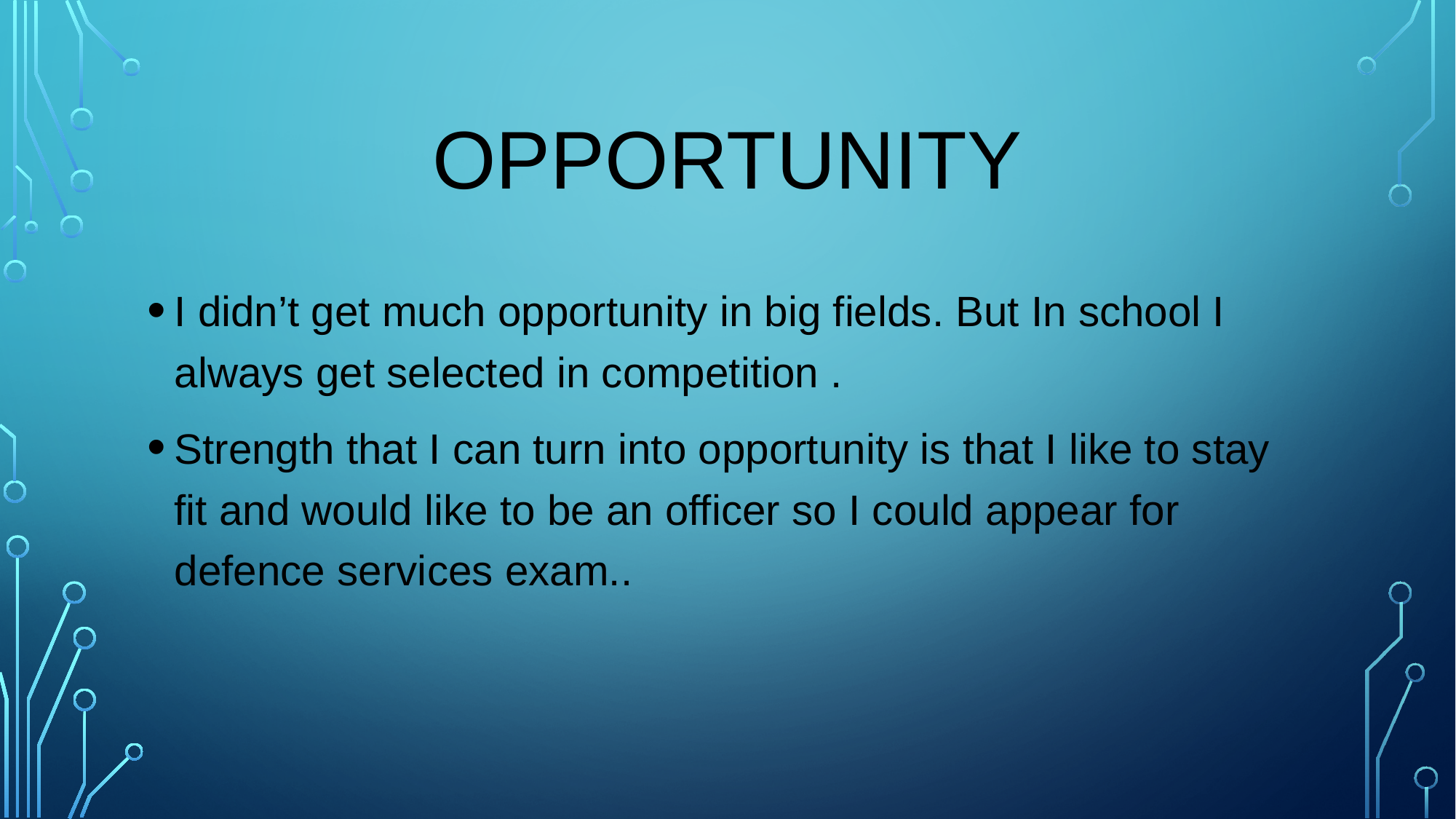

# Opportunity
I didn’t get much opportunity in big fields. But In school I always get selected in competition .
Strength that I can turn into opportunity is that I like to stay fit and would like to be an officer so I could appear for defence services exam..